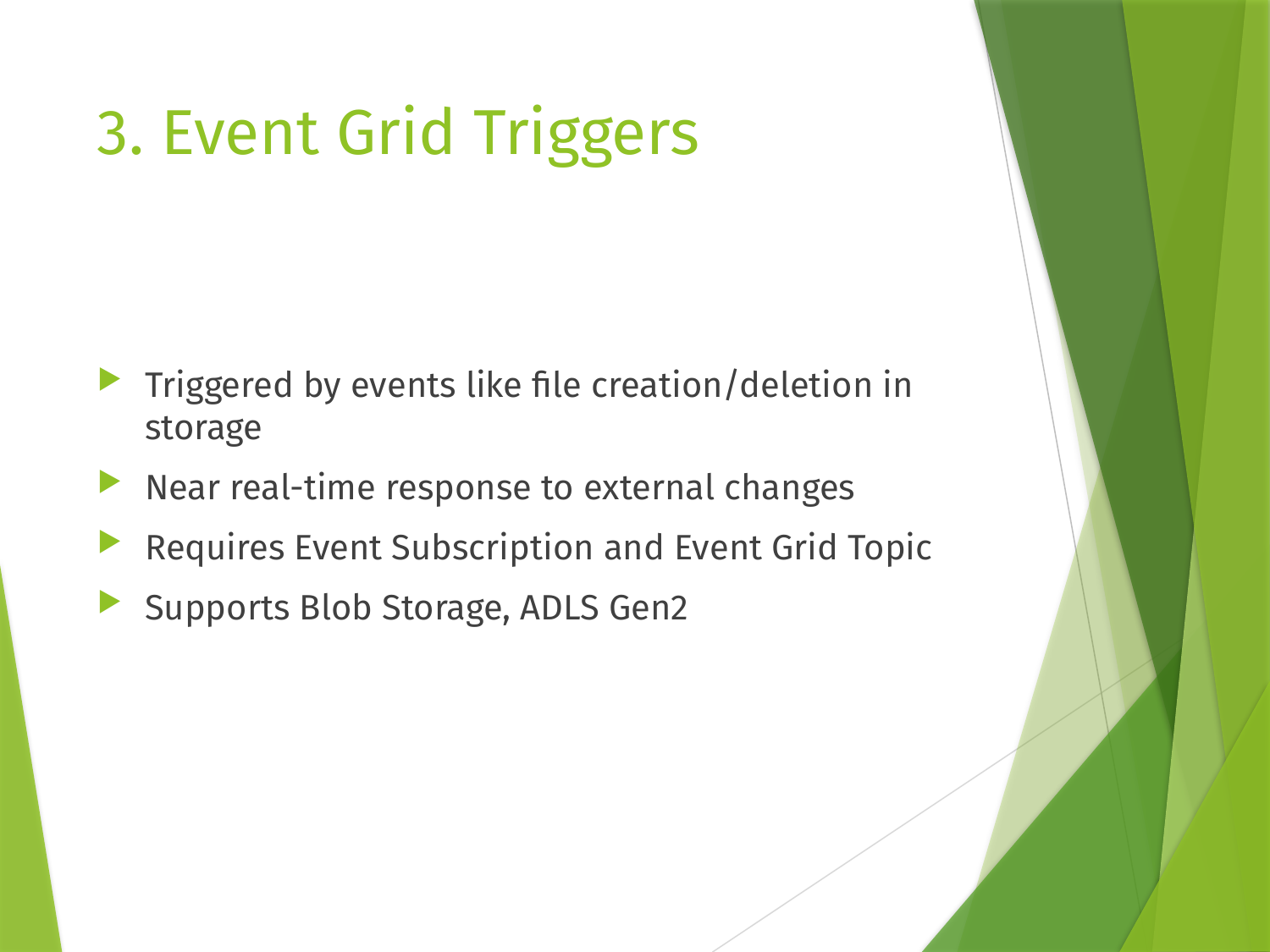

# 3. Event Grid Triggers

Triggered by events like file creation/deletion in storage
Near real-time response to external changes
Requires Event Subscription and Event Grid Topic
Supports Blob Storage, ADLS Gen2